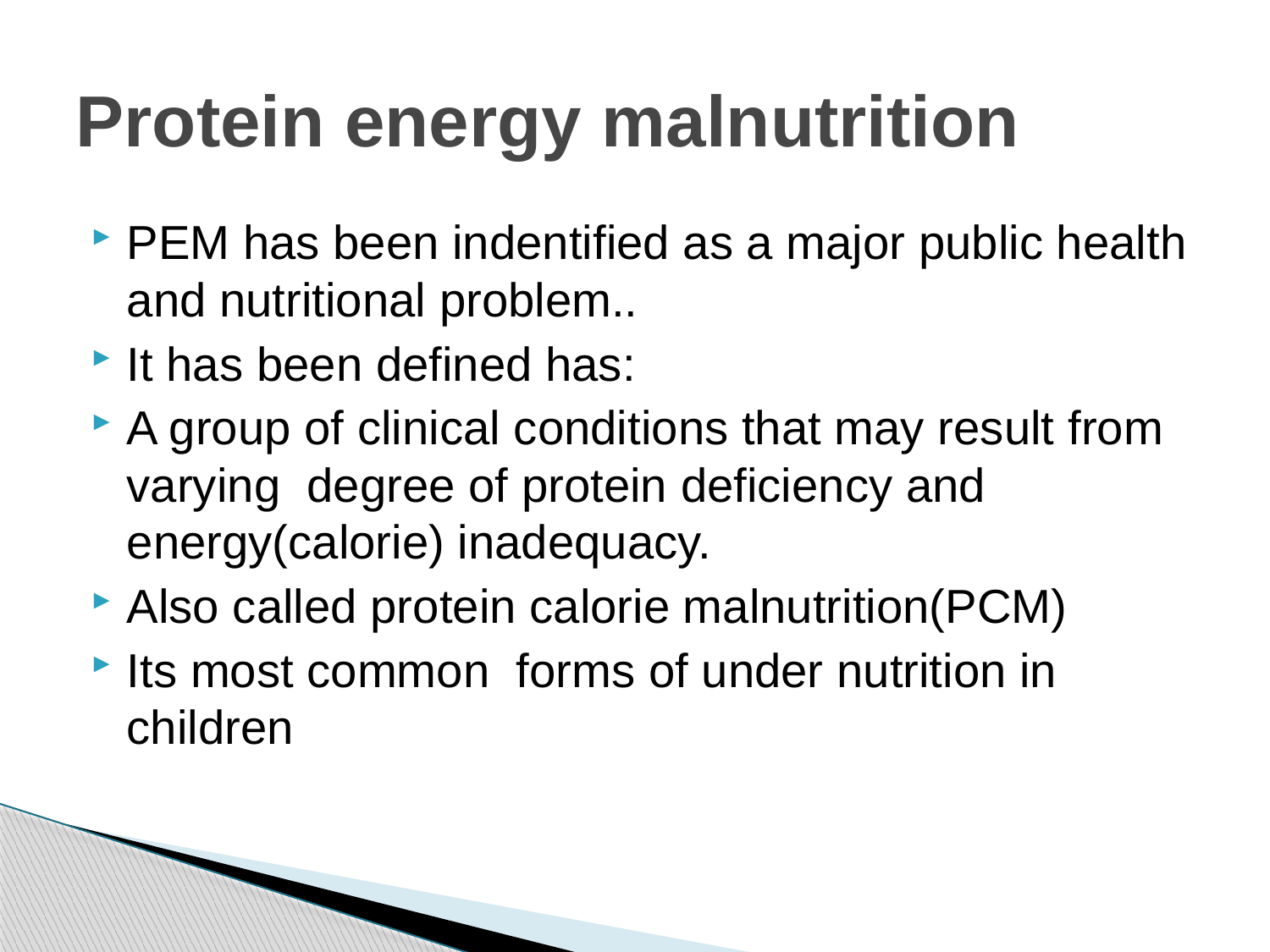

# Protein energy malnutrition
PEM has been indentified as a major public health and nutritional problem..
It has been defined has:
A group of clinical conditions that may result from varying  degree of protein deficiency and energy(calorie) inadequacy.
Also called protein calorie malnutrition(PCM)
Its most common  forms of under nutrition in children